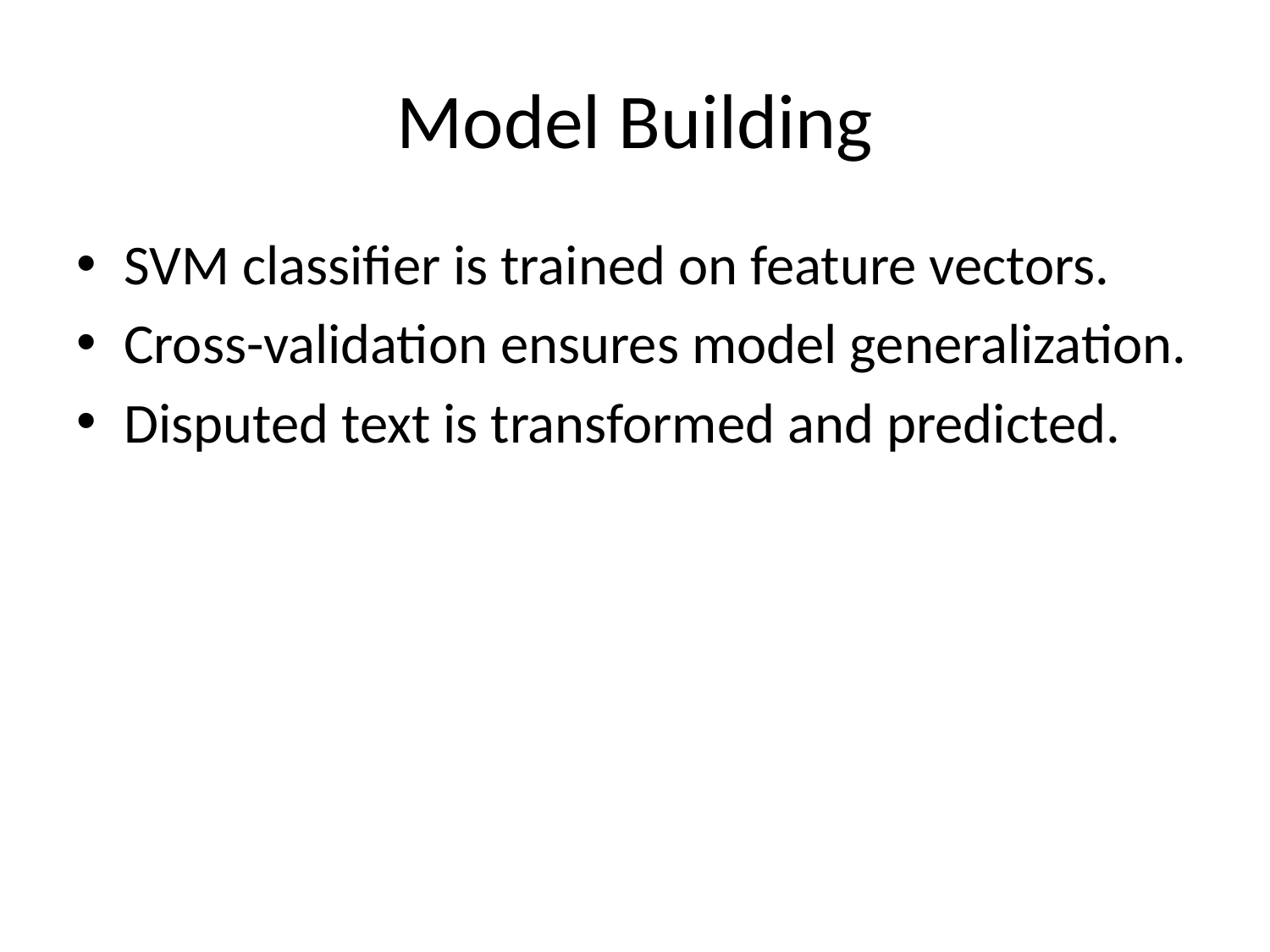

# Model Building
SVM classifier is trained on feature vectors.
Cross-validation ensures model generalization.
Disputed text is transformed and predicted.